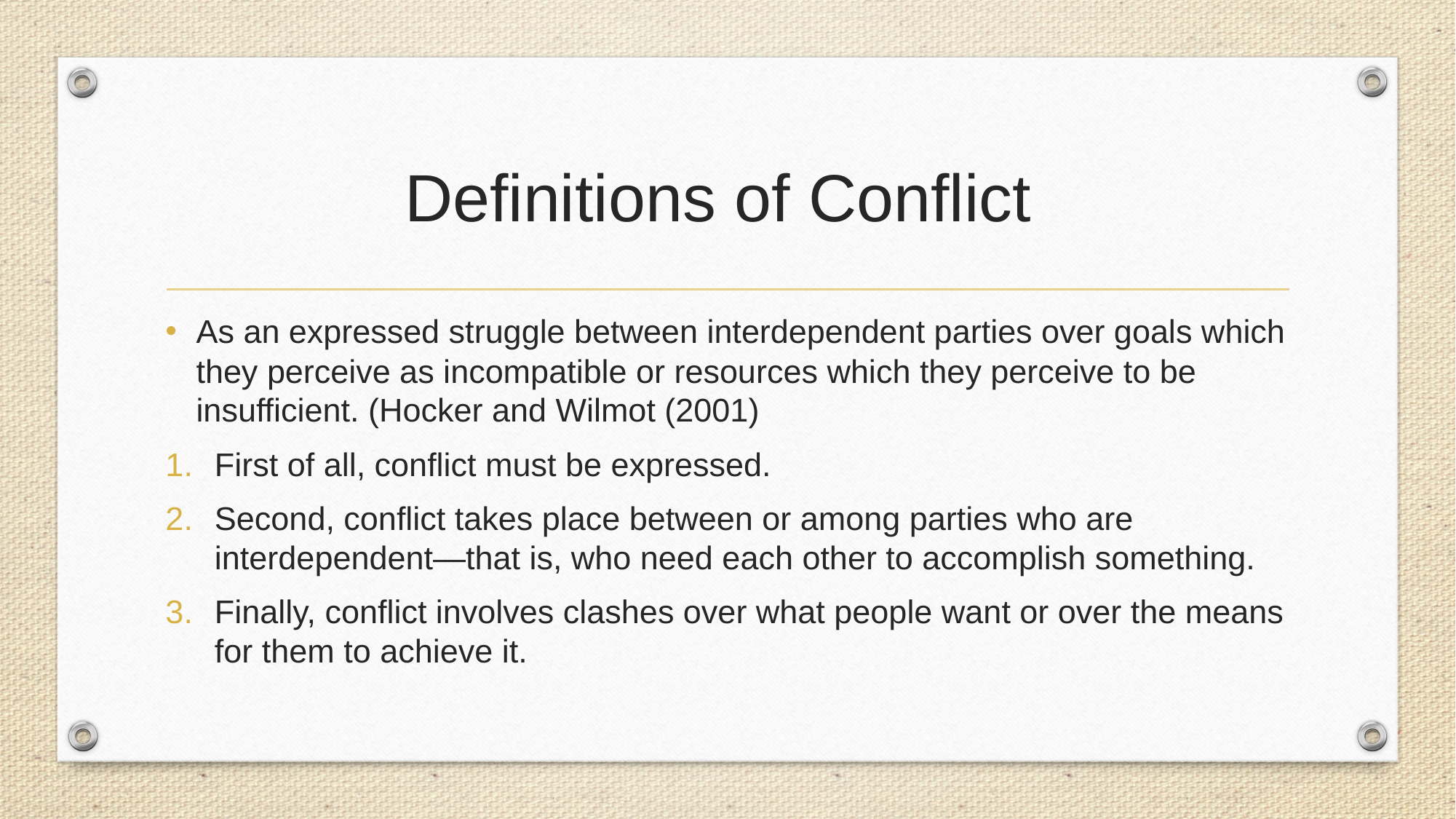

# Definitions of Conflict
As an expressed struggle between interdependent parties over goals which they perceive as incompatible or resources which they perceive to be insufficient. (Hocker and Wilmot (2001)
First of all, conflict must be expressed.
Second, conflict takes place between or among parties who are interdependent—that is, who need each other to accomplish something.
Finally, conflict involves clashes over what people want or over the means for them to achieve it.